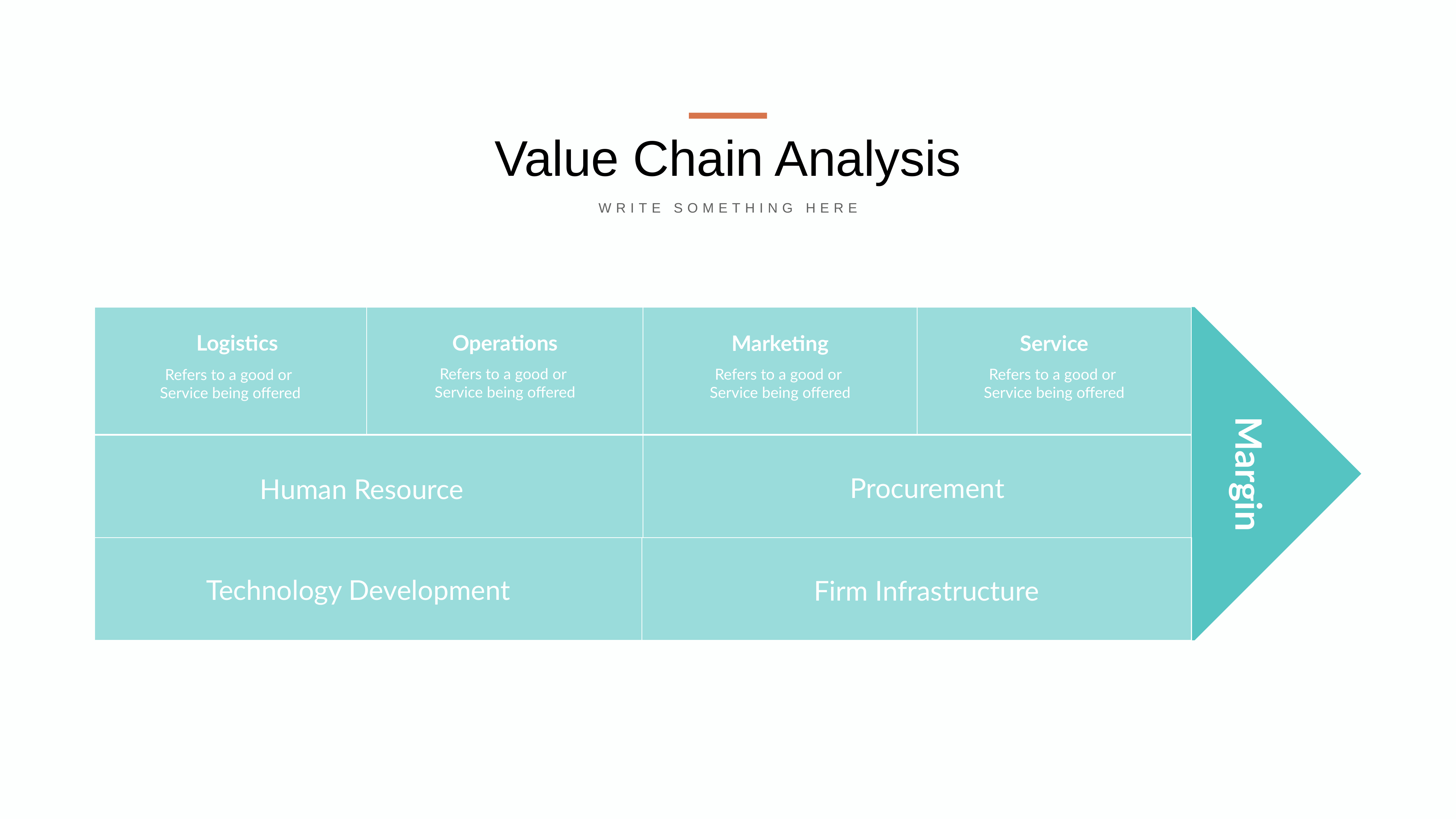

Value Chain Analysis
WRITE SOMETHING HERE

Operations
Refers to a good or
Service being offered
Logistics
Refers to a good or
Service being offered
Service
Refers to a good or
Service being offered
Marketing
Refers to a good or
Service being offered

Margin
Procurement
Human Resource

Technology Development
Firm Infrastructure